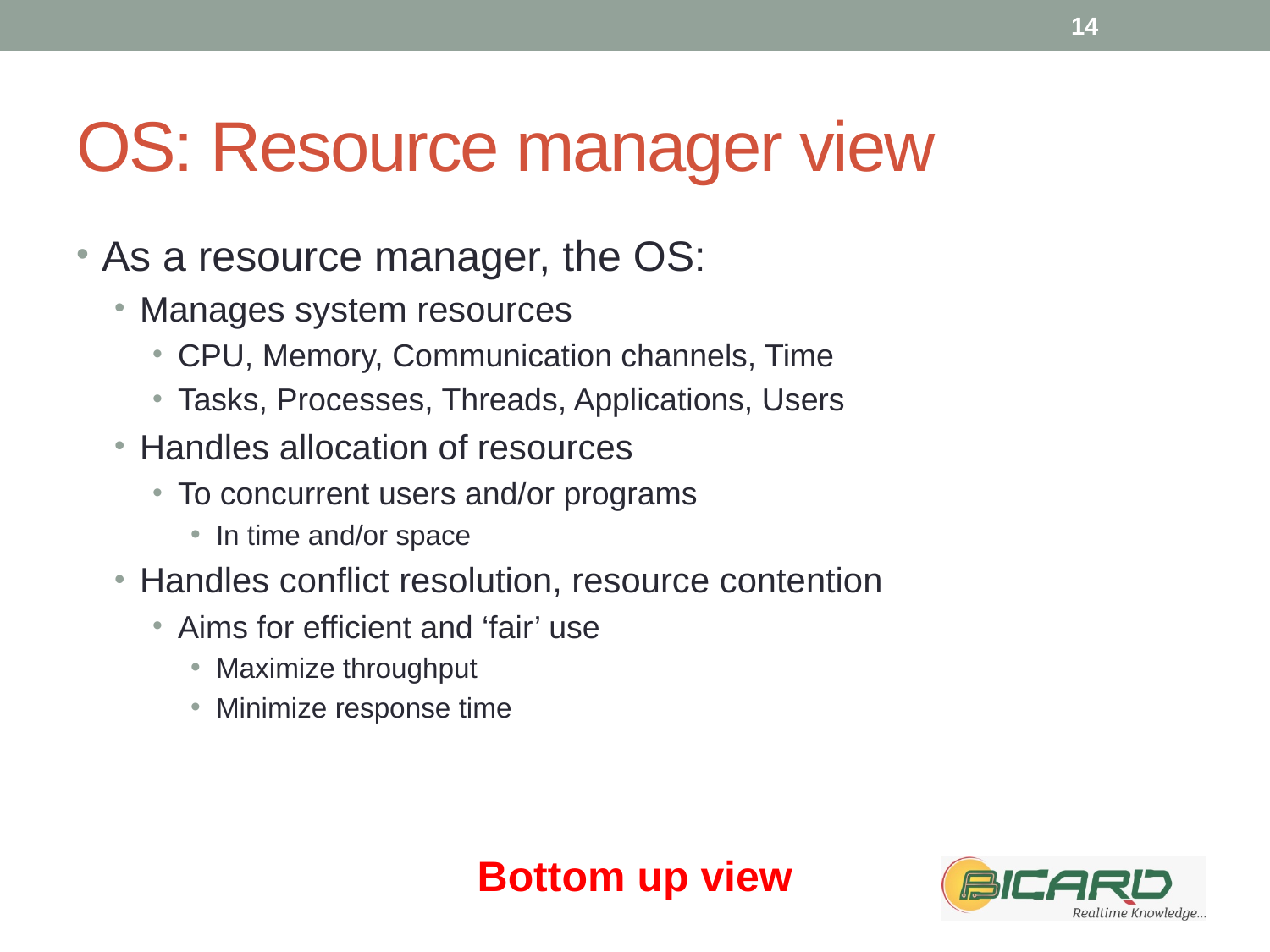

14
# OS: Resource manager view
As a resource manager, the OS:
Manages system resources
CPU, Memory, Communication channels, Time
Tasks, Processes, Threads, Applications, Users
Handles allocation of resources
To concurrent users and/or programs
In time and/or space
Handles conflict resolution, resource contention
Aims for efficient and ‘fair’ use
Maximize throughput
Minimize response time

Bottom up view